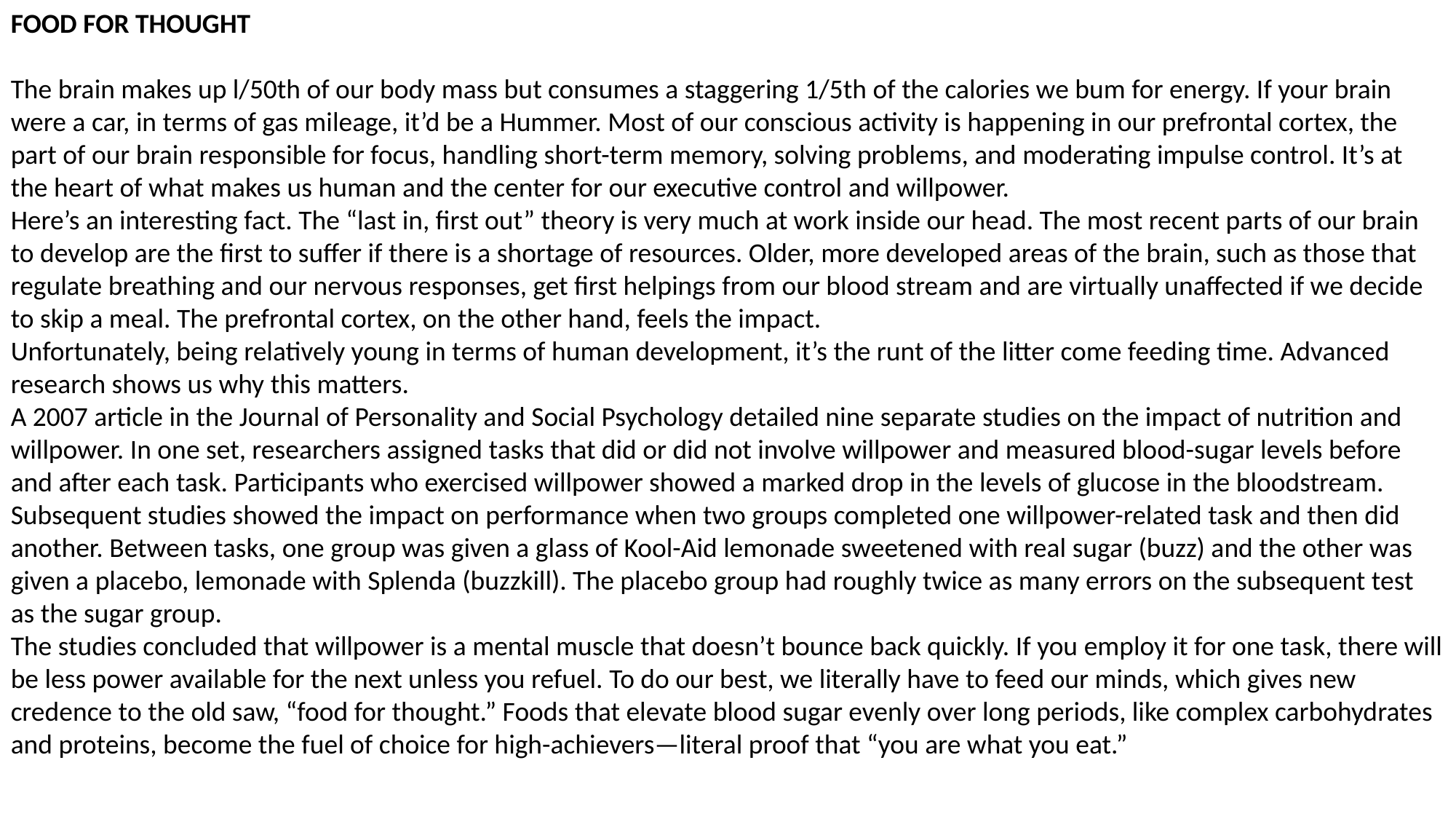

FOOD FOR THOUGHT

The brain makes up l/50th of our body mass but consumes a staggering 1/5th of the calories we bum for energy. If your brain were a car, in terms of gas mileage, it’d be a Hummer. Most of our conscious activity is happening in our prefrontal cortex, the part of our brain responsible for focus, handling short-term memory, solving problems, and moderating impulse control. It’s at the heart of what makes us human and the center for our executive control and willpower.
Here’s an interesting fact. The “last in, first out” theory is very much at work inside our head. The most recent parts of our brain to develop are the first to suffer if there is a shortage of resources. Older, more developed areas of the brain, such as those that regulate breathing and our nervous responses, get first helpings from our blood stream and are virtually unaffected if we decide to skip a meal. The prefrontal cortex, on the other hand, feels the impact.
Unfortunately, being relatively young in terms of human development, it’s the runt of the litter come feeding time. Advanced research shows us why this matters.
A 2007 article in the Journal of Personality and Social Psychology detailed nine separate studies on the impact of nutrition and willpower. In one set, researchers assigned tasks that did or did not involve willpower and measured blood-sugar levels before and after each task. Participants who exercised willpower showed a marked drop in the levels of glucose in the bloodstream. Subsequent studies showed the impact on performance when two groups completed one willpower-related task and then did another. Between tasks, one group was given a glass of Kool-Aid lemonade sweetened with real sugar (buzz) and the other was given a placebo, lemonade with Splenda (buzzkill). The placebo group had roughly twice as many errors on the subsequent test as the sugar group.
The studies concluded that willpower is a mental muscle that doesn’t bounce back quickly. If you employ it for one task, there will be less power available for the next unless you refuel. To do our best, we literally have to feed our minds, which gives new credence to the old saw, “food for thought.” Foods that elevate blood sugar evenly over long periods, like complex carbohydrates and proteins, become the fuel of choice for high-achievers—literal proof that “you are what you eat.”